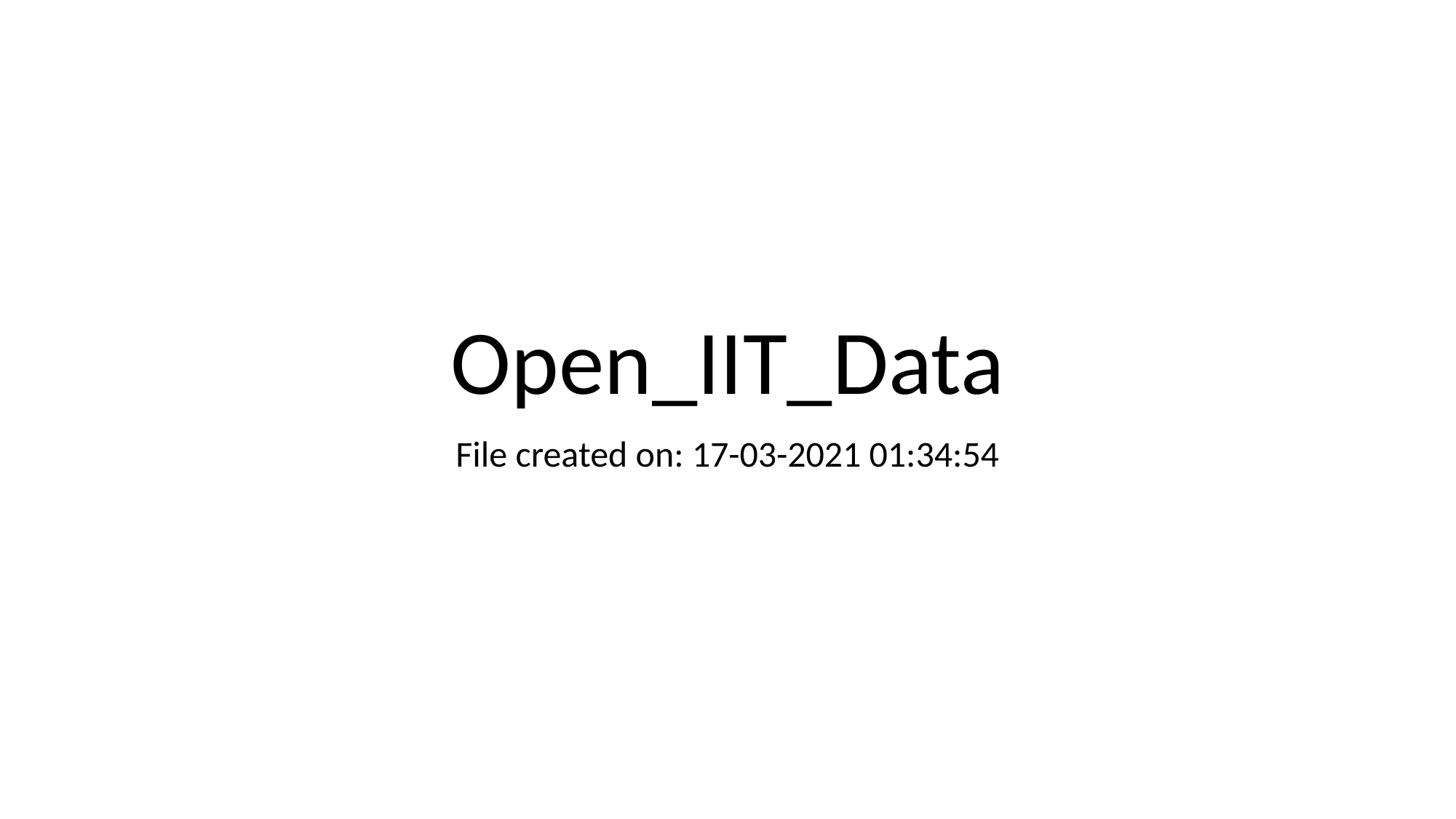

# Open_IIT_Data
File created on: 17-03-2021 01:34:54